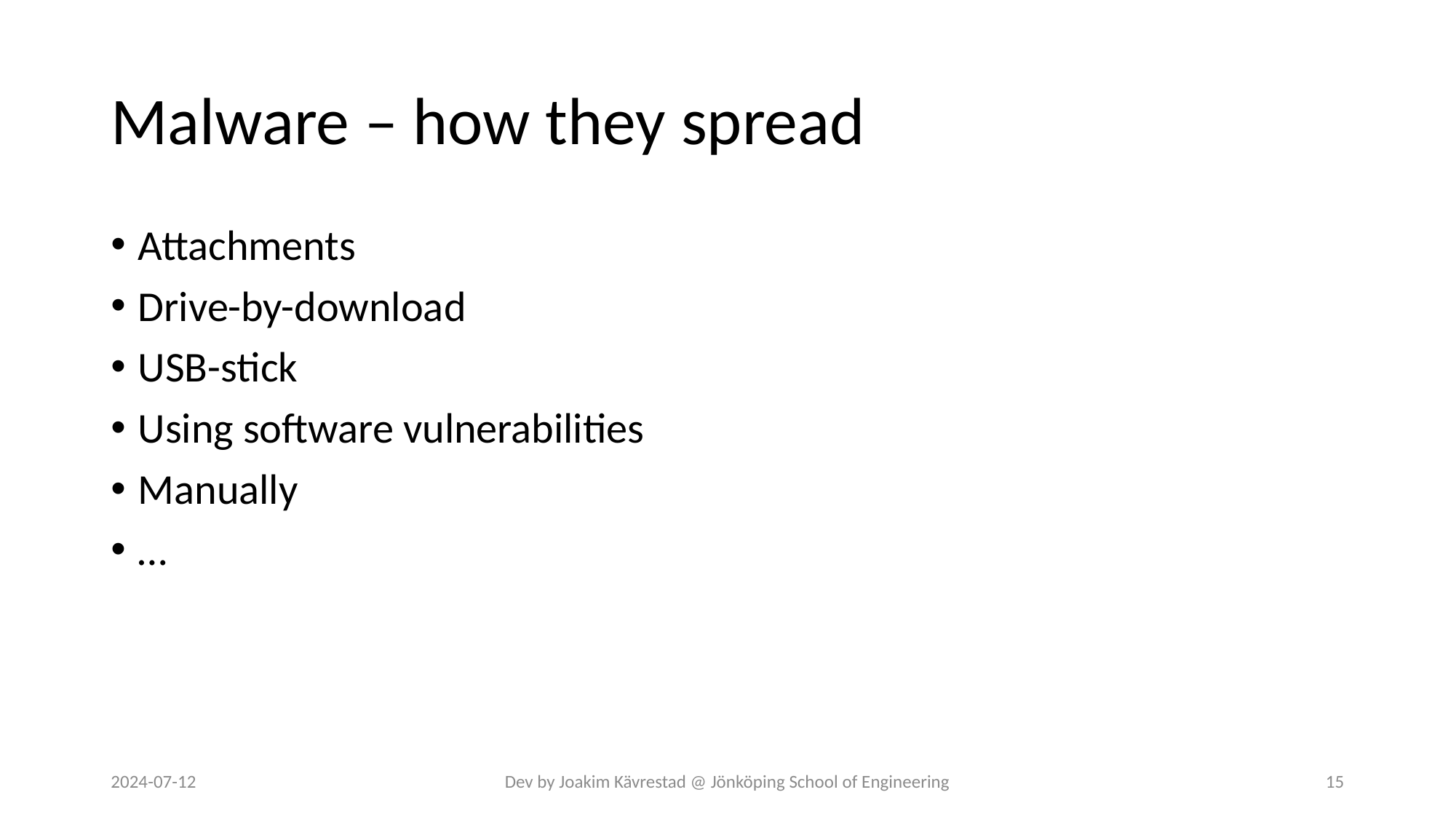

# Malware – how they spread
Attachments
Drive-by-download
USB-stick
Using software vulnerabilities
Manually
…

2024-07-12
Dev by Joakim Kävrestad @ Jönköping School of Engineering
15